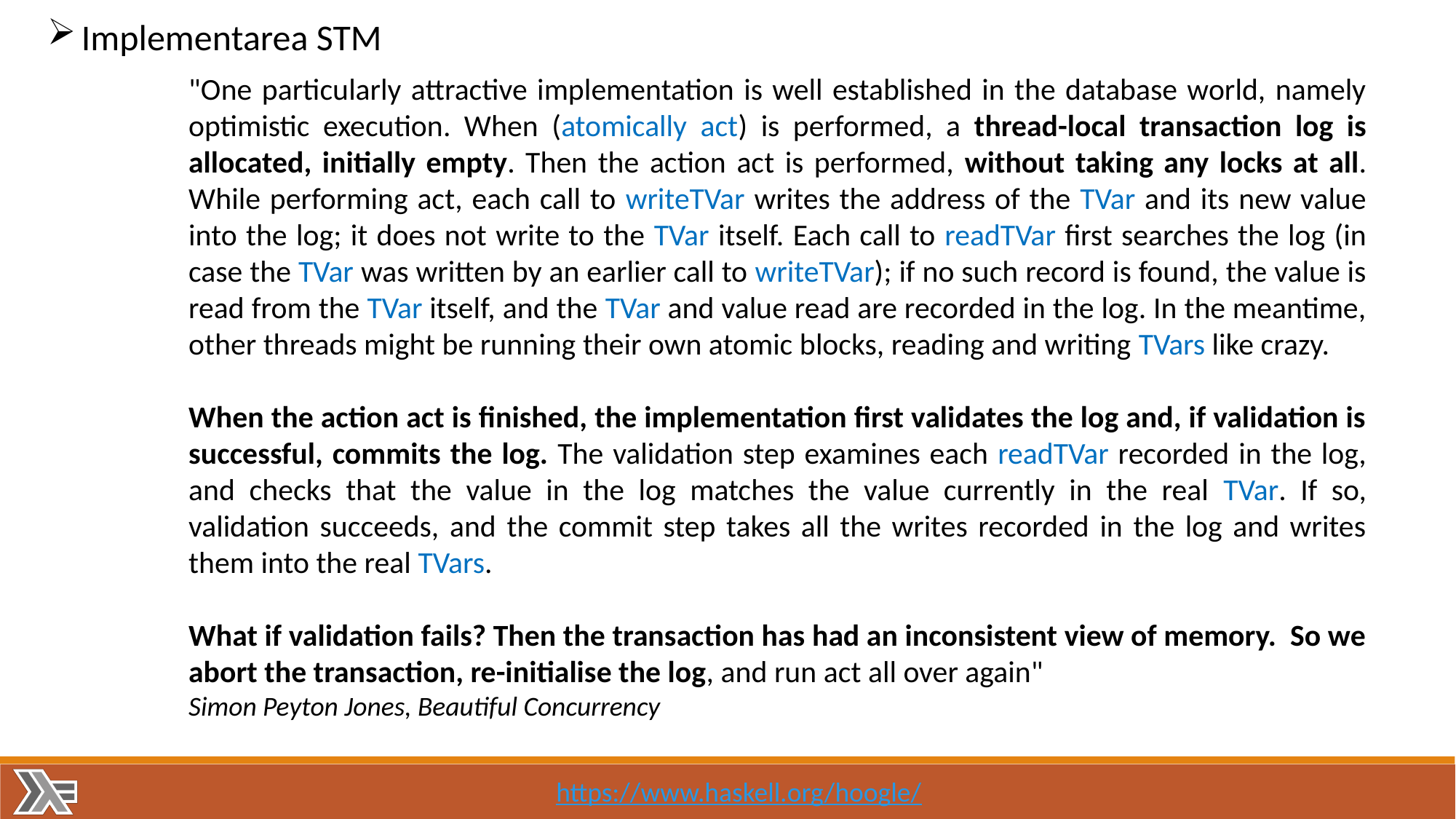

Implementarea STM
"One particularly attractive implementation is well established in the database world, namely optimistic execution. When (atomically act) is performed, a thread-local transaction log is allocated, initially empty. Then the action act is performed, without taking any locks at all. While performing act, each call to writeTVar writes the address of the TVar and its new value into the log; it does not write to the TVar itself. Each call to readTVar first searches the log (in case the TVar was written by an earlier call to writeTVar); if no such record is found, the value is read from the TVar itself, and the TVar and value read are recorded in the log. In the meantime, other threads might be running their own atomic blocks, reading and writing TVars like crazy.

When the action act is finished, the implementation first validates the log and, if validation is successful, commits the log. The validation step examines each readTVar recorded in the log, and checks that the value in the log matches the value currently in the real TVar. If so, validation succeeds, and the commit step takes all the writes recorded in the log and writes them into the real TVars.

What if validation fails? Then the transaction has had an inconsistent view of memory.  So we abort the transaction, re-initialise the log, and run act all over again"
Simon Peyton Jones, Beautiful Concurrency